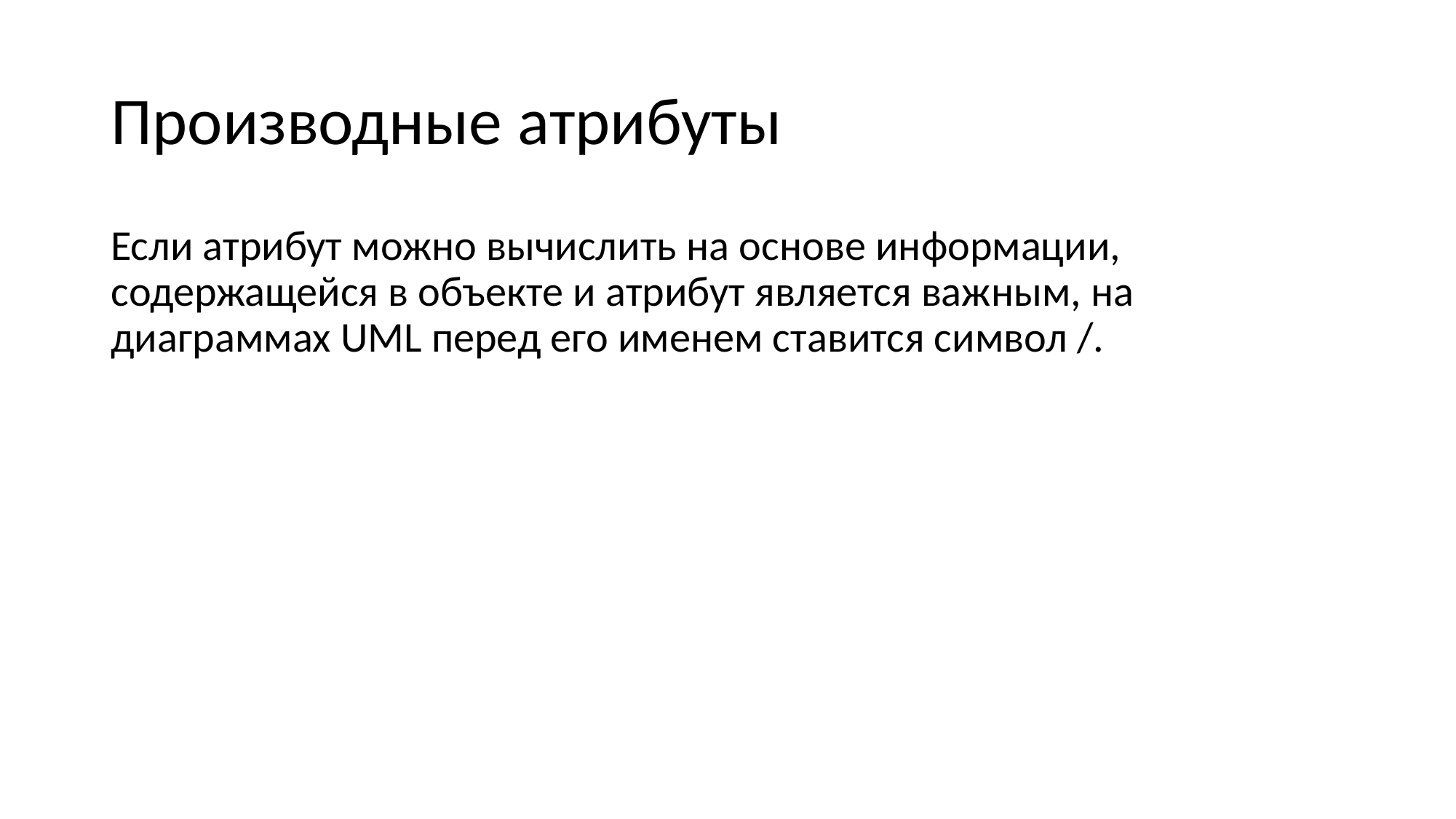

# Производные атрибуты
Если атрибут можно вычислить на основе информации, содержащейся в объекте и атрибут является важным, на диаграммах UML перед его именем ставится символ /.